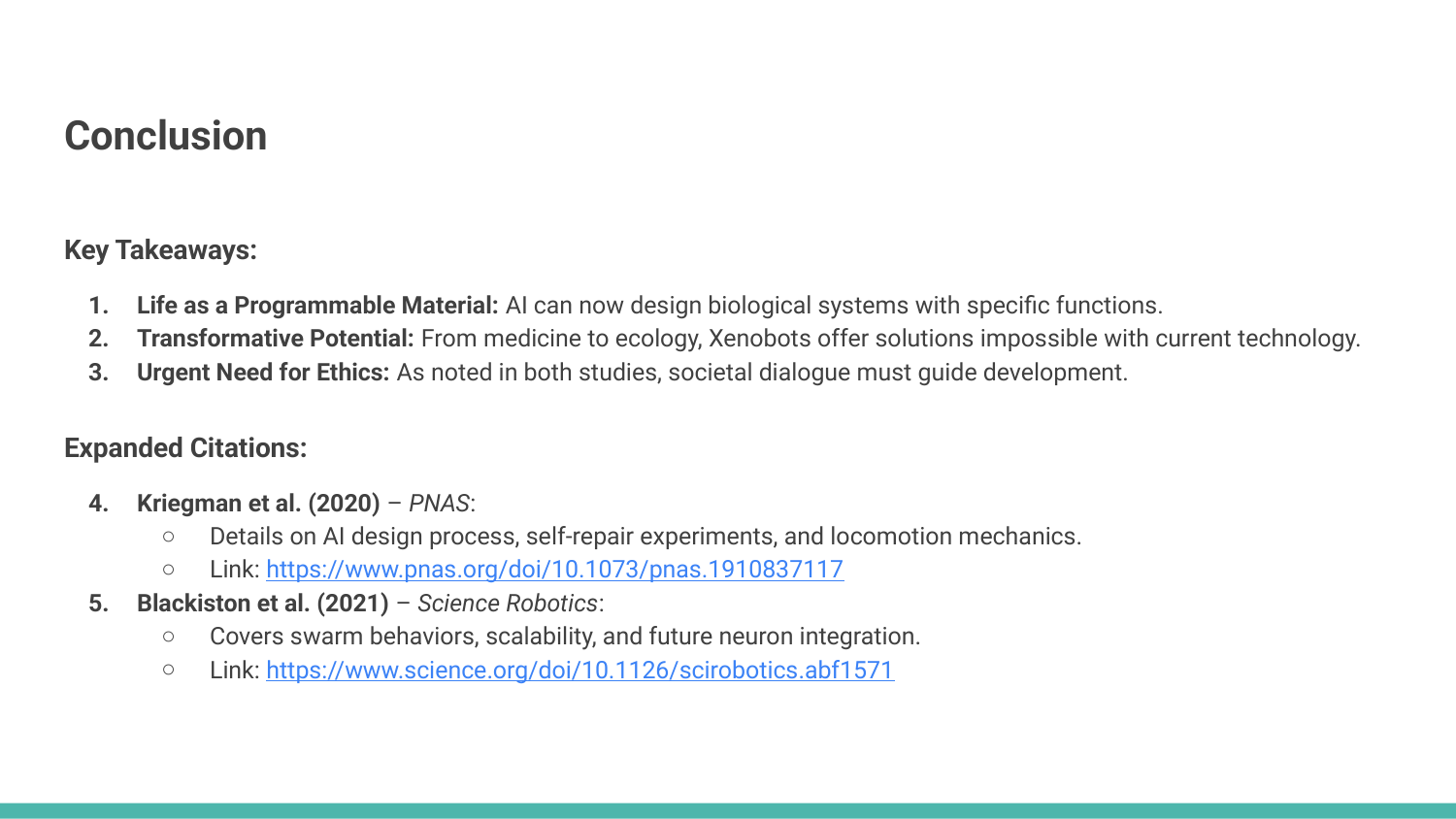

# Conclusion

Key Takeaways:
Life as a Programmable Material: AI can now design biological systems with specific functions.
Transformative Potential: From medicine to ecology, Xenobots offer solutions impossible with current technology.
Urgent Need for Ethics: As noted in both studies, societal dialogue must guide development.
Expanded Citations:
Kriegman et al. (2020) – PNAS:
Details on AI design process, self-repair experiments, and locomotion mechanics.
Link: https://www.pnas.org/doi/10.1073/pnas.1910837117
Blackiston et al. (2021) – Science Robotics:
Covers swarm behaviors, scalability, and future neuron integration.
Link: https://www.science.org/doi/10.1126/scirobotics.abf1571